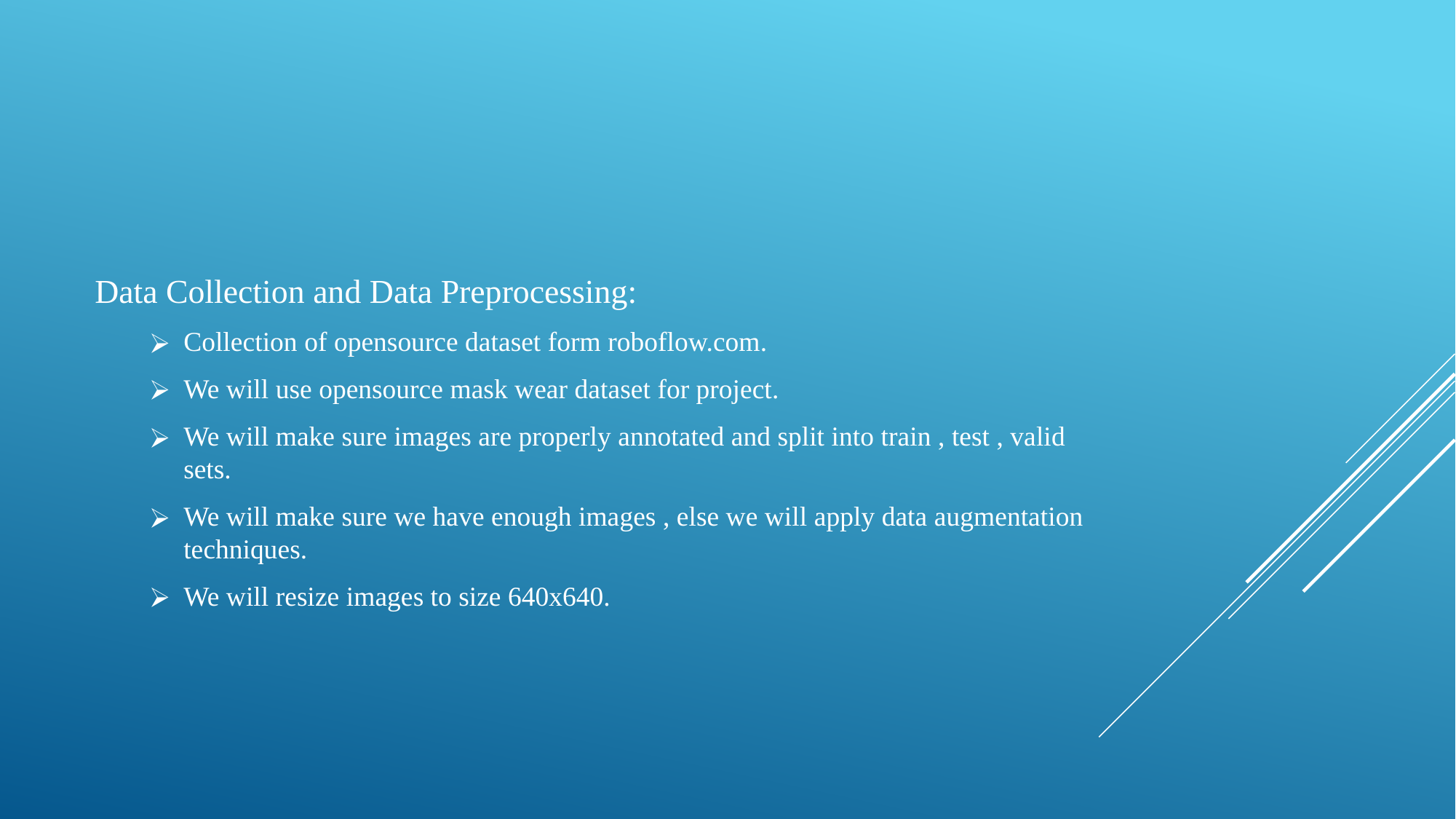

Data Collection and Data Preprocessing:
Collection of opensource dataset form roboflow.com.
We will use opensource mask wear dataset for project.
We will make sure images are properly annotated and split into train , test , valid sets.
We will make sure we have enough images , else we will apply data augmentation techniques.
We will resize images to size 640x640.